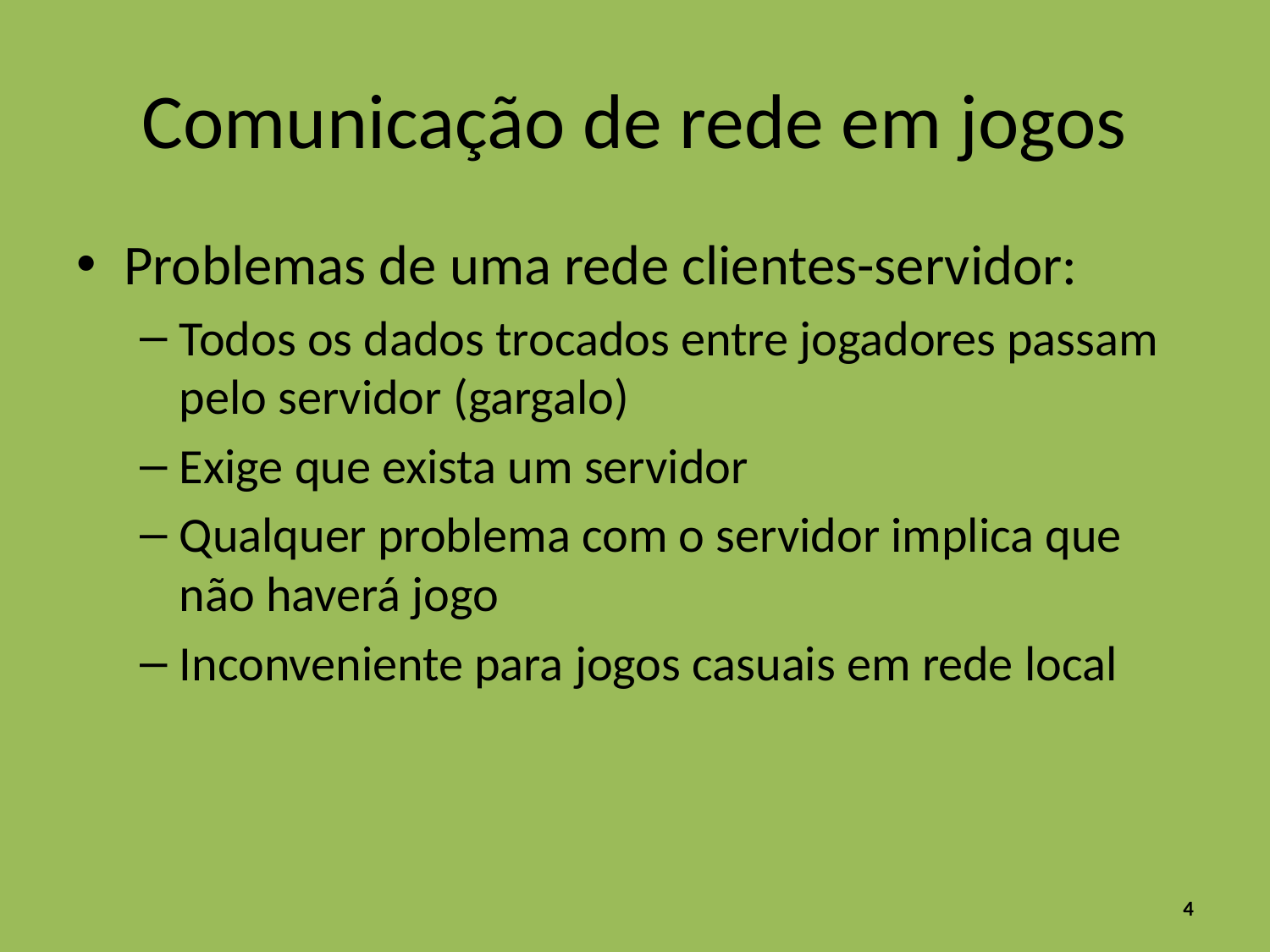

# Comunicação de rede em jogos
Problemas de uma rede clientes-servidor:
Todos os dados trocados entre jogadores passam pelo servidor (gargalo)
Exige que exista um servidor
Qualquer problema com o servidor implica que não haverá jogo
Inconveniente para jogos casuais em rede local

4